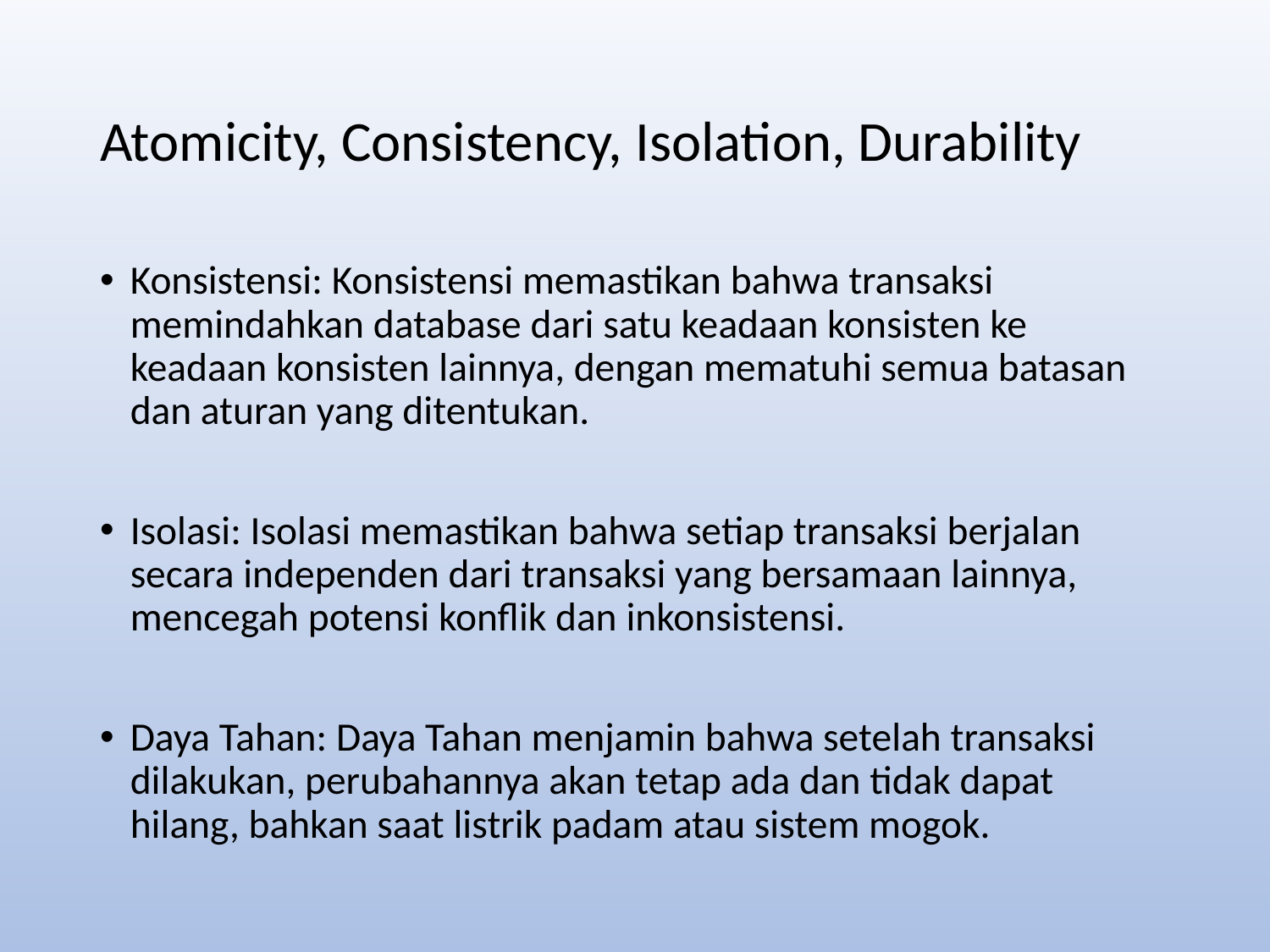

# Atomicity, Consistency, Isolation, Durability
Konsistensi: Konsistensi memastikan bahwa transaksi memindahkan database dari satu keadaan konsisten ke keadaan konsisten lainnya, dengan mematuhi semua batasan dan aturan yang ditentukan.

Isolasi: Isolasi memastikan bahwa setiap transaksi berjalan secara independen dari transaksi yang bersamaan lainnya, mencegah potensi konflik dan inkonsistensi.

Daya Tahan: Daya Tahan menjamin bahwa setelah transaksi dilakukan, perubahannya akan tetap ada dan tidak dapat hilang, bahkan saat listrik padam atau sistem mogok.